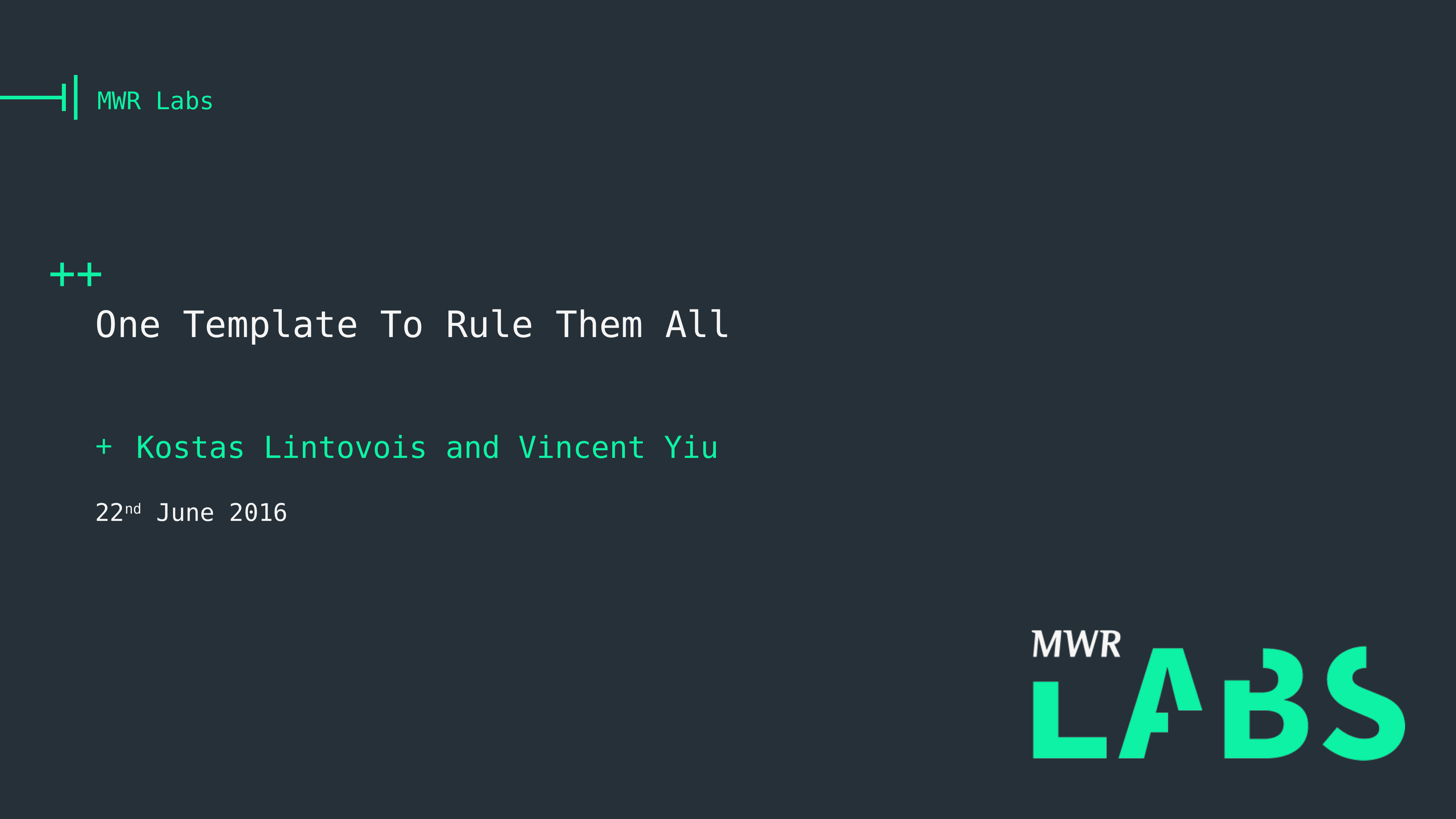

# MWR Labs
One Template To Rule Them All
Kostas Lintovois and Vincent Yiu
22nd June 2016